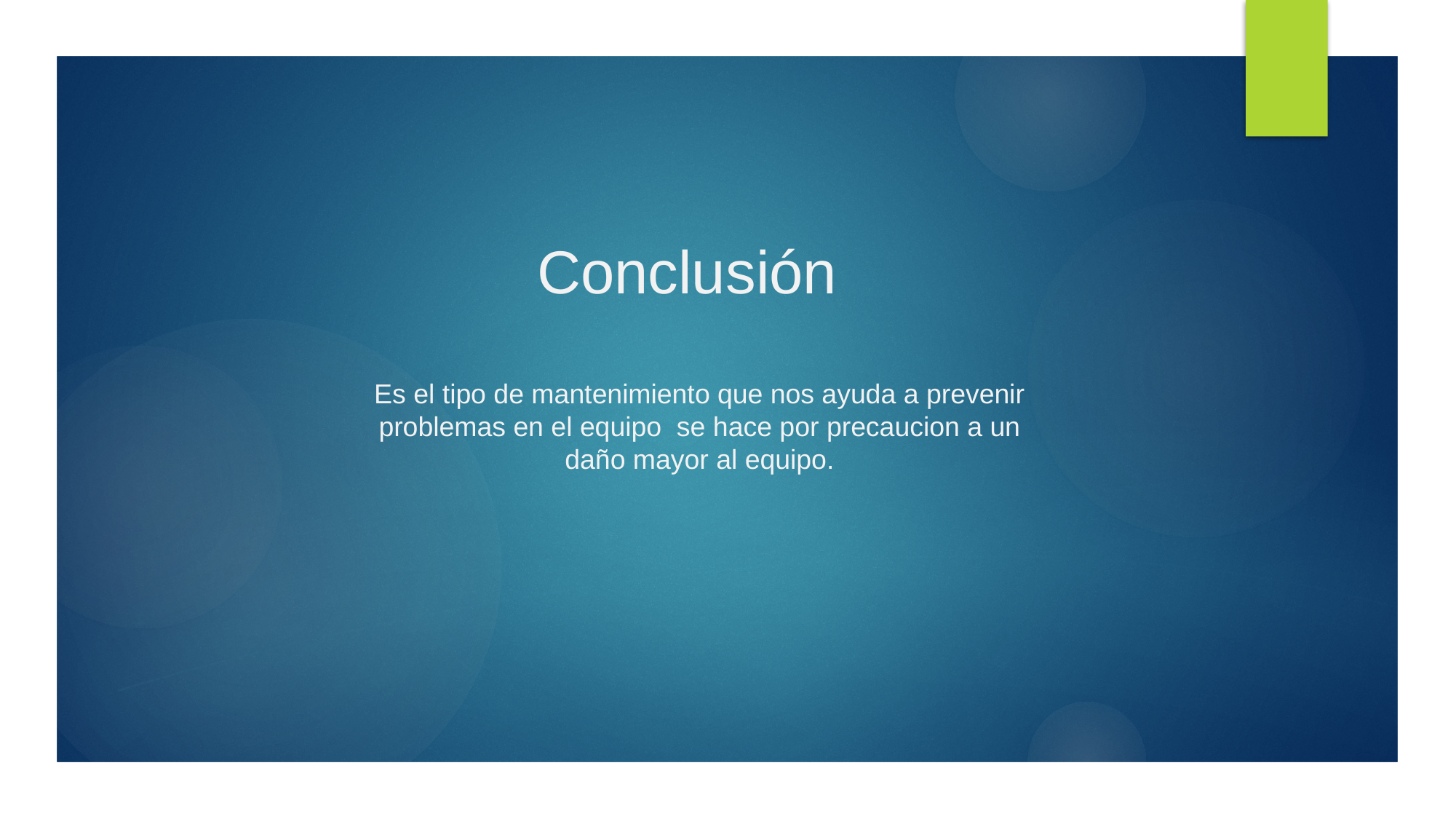

Conclusión
Es el tipo de mantenimiento que nos ayuda a prevenir problemas en el equipo  se hace por precaucion a un daño mayor al equipo.